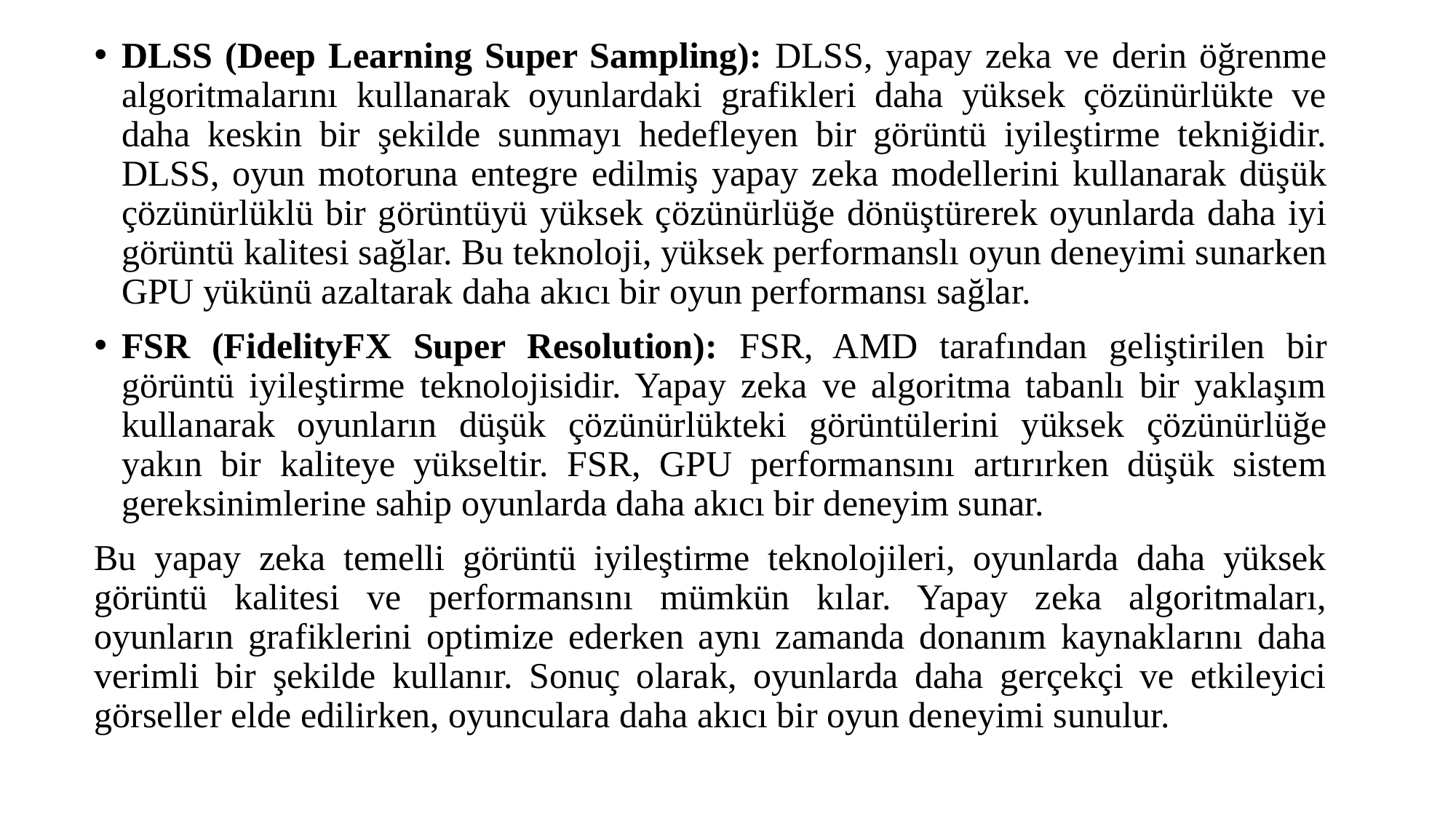

DLSS (Deep Learning Super Sampling): DLSS, yapay zeka ve derin öğrenme algoritmalarını kullanarak oyunlardaki grafikleri daha yüksek çözünürlükte ve daha keskin bir şekilde sunmayı hedefleyen bir görüntü iyileştirme tekniğidir. DLSS, oyun motoruna entegre edilmiş yapay zeka modellerini kullanarak düşük çözünürlüklü bir görüntüyü yüksek çözünürlüğe dönüştürerek oyunlarda daha iyi görüntü kalitesi sağlar. Bu teknoloji, yüksek performanslı oyun deneyimi sunarken GPU yükünü azaltarak daha akıcı bir oyun performansı sağlar.
FSR (FidelityFX Super Resolution): FSR, AMD tarafından geliştirilen bir görüntü iyileştirme teknolojisidir. Yapay zeka ve algoritma tabanlı bir yaklaşım kullanarak oyunların düşük çözünürlükteki görüntülerini yüksek çözünürlüğe yakın bir kaliteye yükseltir. FSR, GPU performansını artırırken düşük sistem gereksinimlerine sahip oyunlarda daha akıcı bir deneyim sunar.
Bu yapay zeka temelli görüntü iyileştirme teknolojileri, oyunlarda daha yüksek görüntü kalitesi ve performansını mümkün kılar. Yapay zeka algoritmaları, oyunların grafiklerini optimize ederken aynı zamanda donanım kaynaklarını daha verimli bir şekilde kullanır. Sonuç olarak, oyunlarda daha gerçekçi ve etkileyici görseller elde edilirken, oyunculara daha akıcı bir oyun deneyimi sunulur.